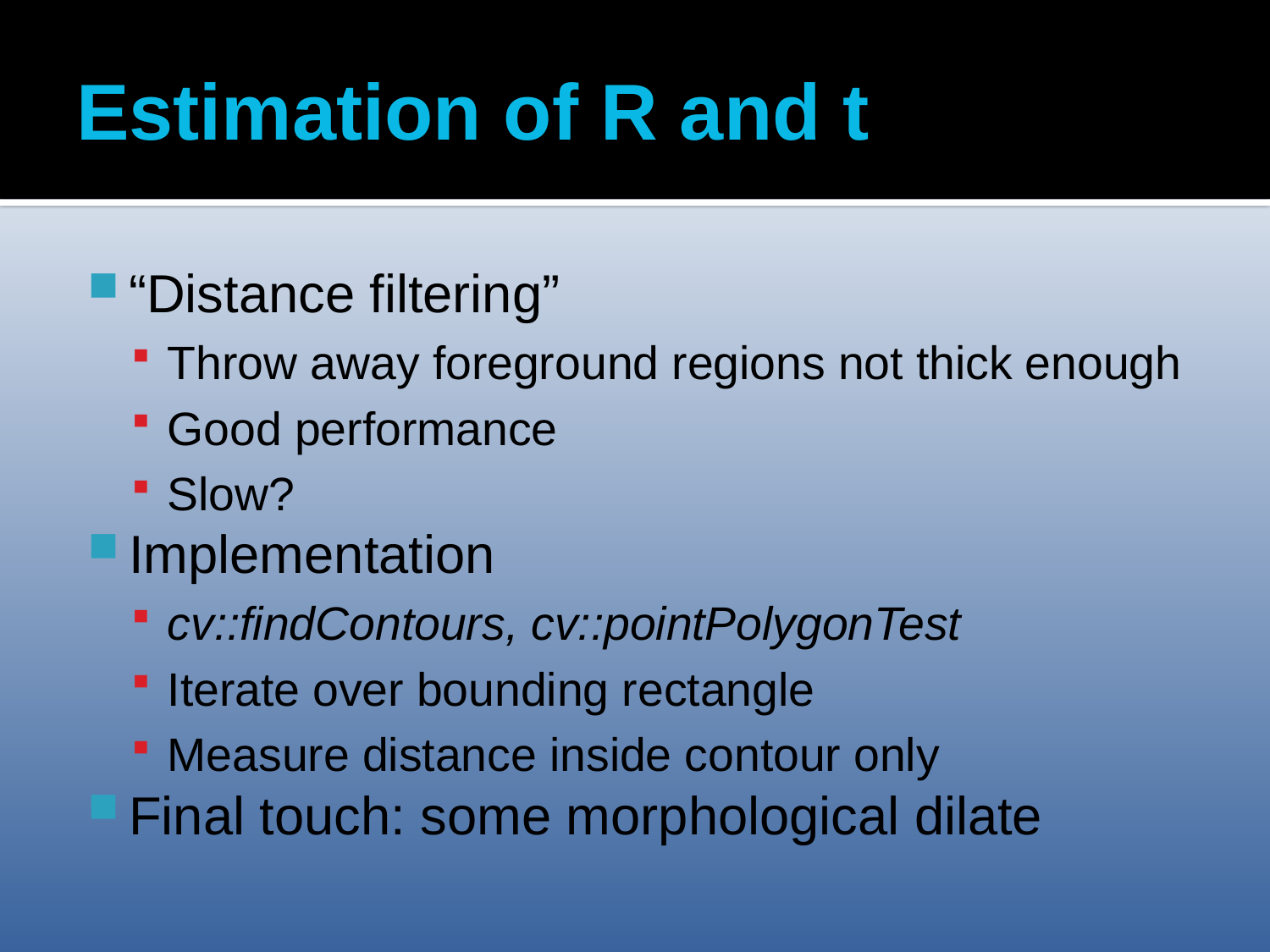

# Estimation of R and t
“Distance filtering”
Throw away foreground regions not thick enough
Good performance
Slow?
Implementation
cv::findContours, cv::pointPolygonTest
Iterate over bounding rectangle
Measure distance inside contour only
Final touch: some morphological dilate